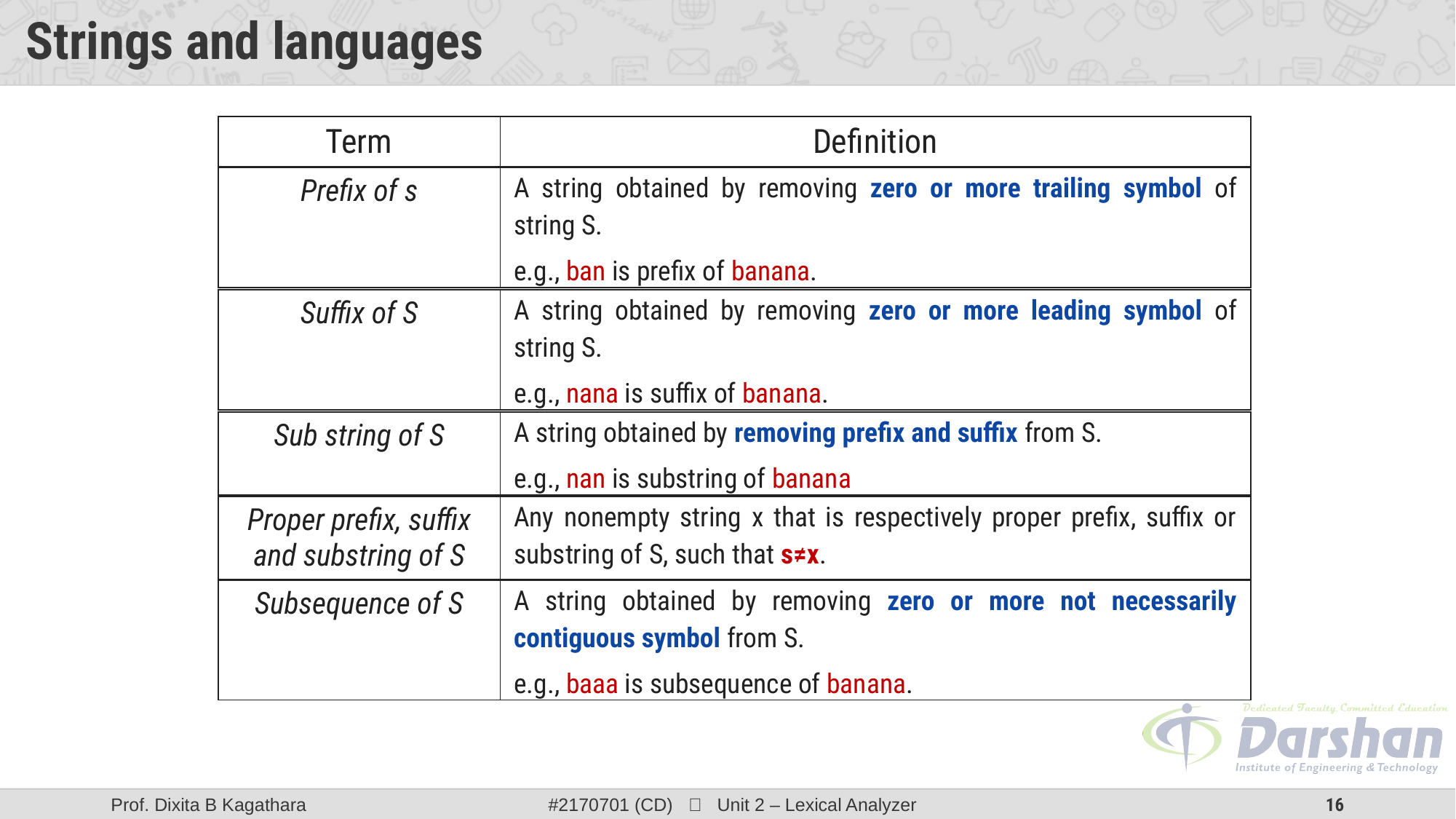

# Strings and languages

| Term | Definition |
| --- | --- |
| Prefix of s | A string obtained by removing zero or more trailing symbol of string S. e.g., ban is prefix of banana. |
| --- | --- |
| Suffix of S | A string obtained by removing zero or more leading symbol of string S. e.g., nana is suffix of banana. |
| --- | --- |
| Sub string of S | A string obtained by removing prefix and suffix from S. e.g., nan is substring of banana |
| --- | --- |
| Proper prefix, suffix and substring of S | Any nonempty string x that is respectively proper prefix, suffix or substring of S, such that s≠x. |
| --- | --- |
| Subsequence of S | A string obtained by removing zero or more not necessarily contiguous symbol from S. e.g., baaa is subsequence of banana. |
| --- | --- |